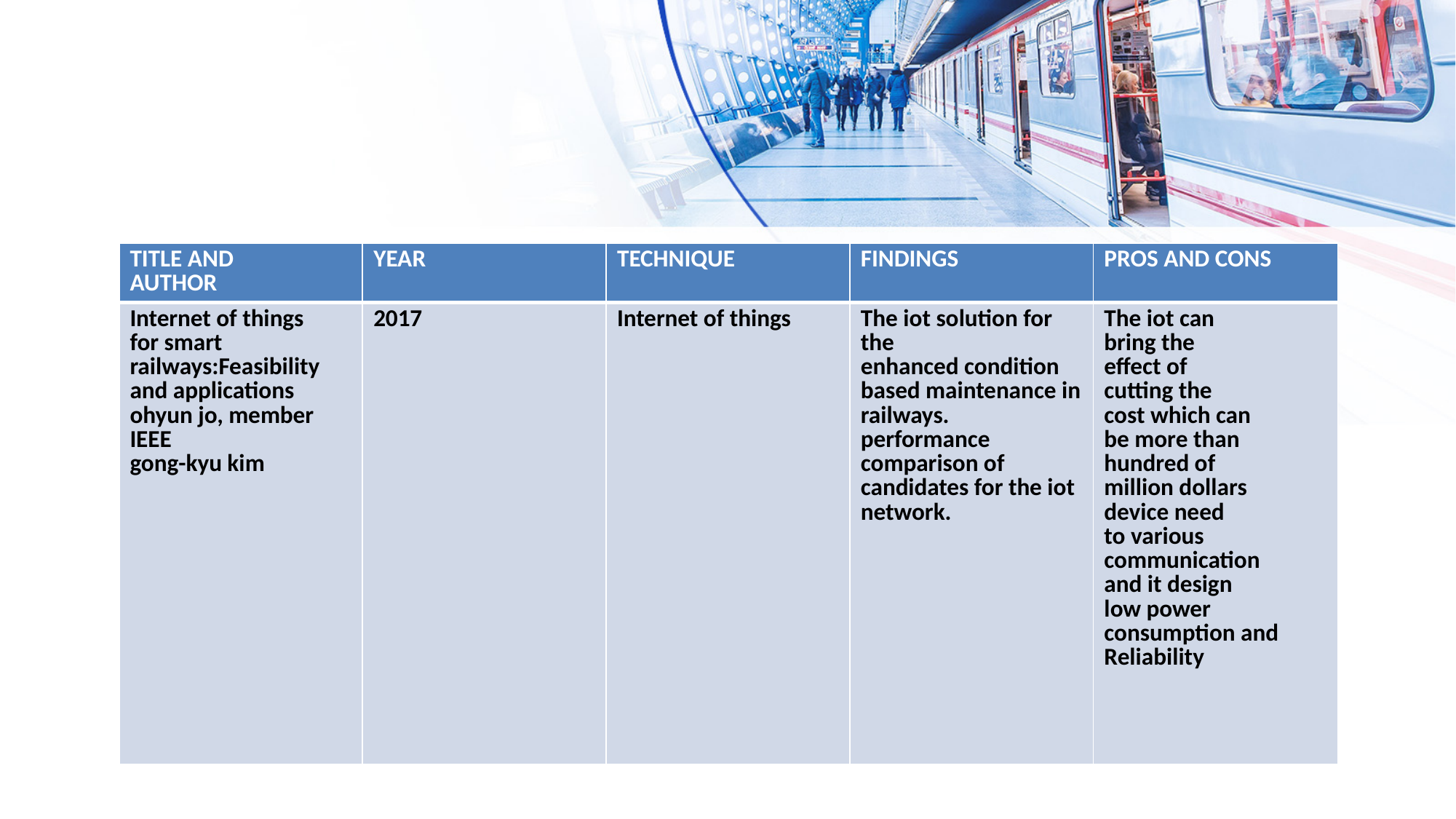

#
| TITLE AND AUTHOR | YEAR | TECHNIQUE | FINDINGS | PROS AND CONS |
| --- | --- | --- | --- | --- |
| Internet of things for smart railways:Feasibility and applications ohyun jo, member IEEE gong-kyu kim | 2017 | Internet of things | The iot solution for the enhanced condition based maintenance in railways. performance comparison of candidates for the iot network. | The iot can bring the effect of cutting the cost which can be more than hundred of million dollars device need to various communication and it design low power consumption and Reliability |